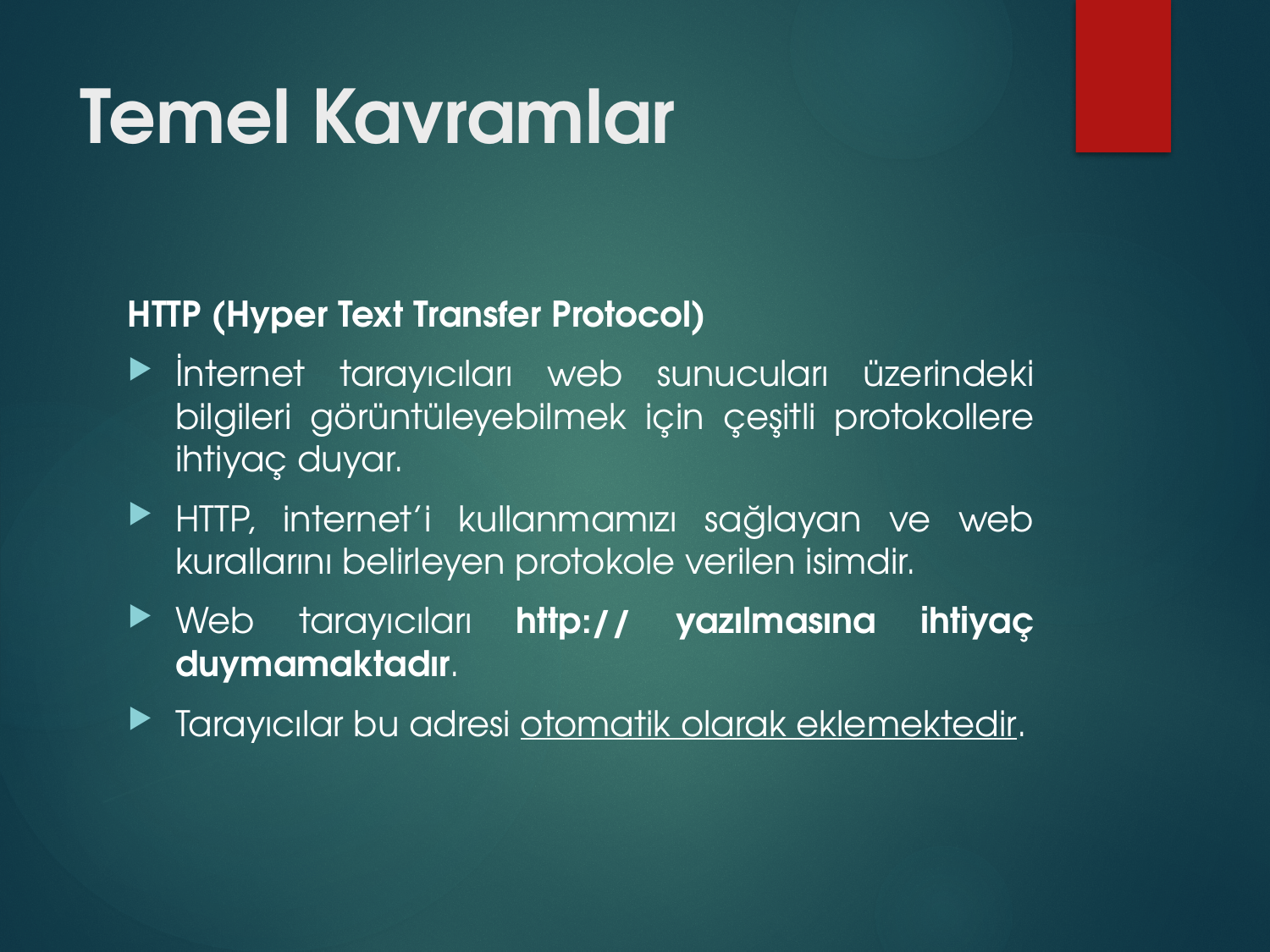

# Temel Kavramlar
HTTP (Hyper Text Transfer Protocol)
İnternet tarayıcıları web sunucuları üzerindeki bilgileri görüntüleyebilmek için çeşitli protokollere ihtiyaç duyar.
HTTP, internet’i kullanmamızı sağlayan ve web kurallarını belirleyen protokole verilen isimdir.
Web tarayıcıları http:// yazılmasına ihtiyaç duymamaktadır.
Tarayıcılar bu adresi otomatik olarak eklemektedir.